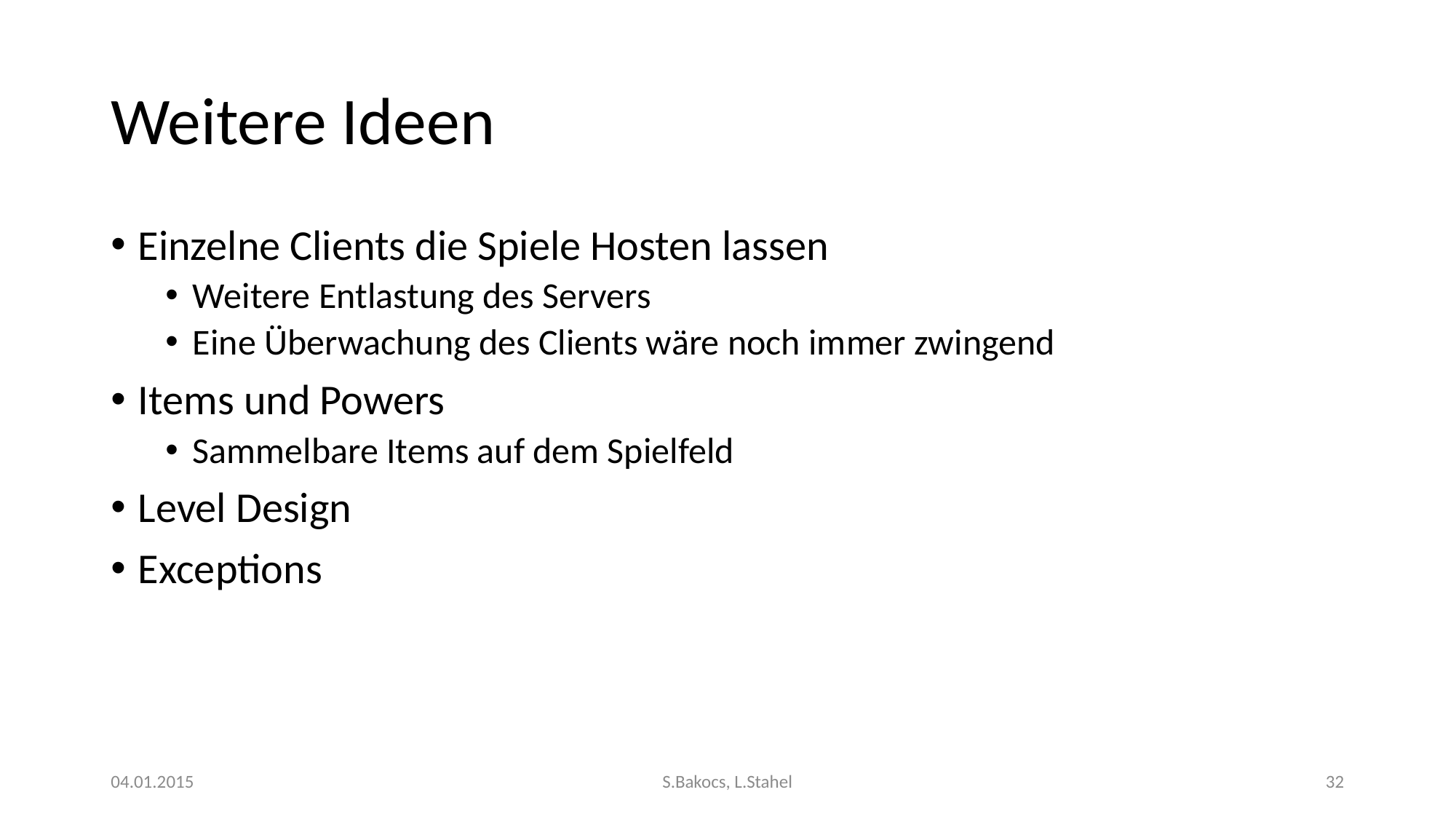

# Weitere Ideen
Einzelne Clients die Spiele Hosten lassen
Weitere Entlastung des Servers
Eine Überwachung des Clients wäre noch immer zwingend
Items und Powers
Sammelbare Items auf dem Spielfeld
Level Design
Exceptions

04.01.2015
S.Bakocs, L.Stahel
32